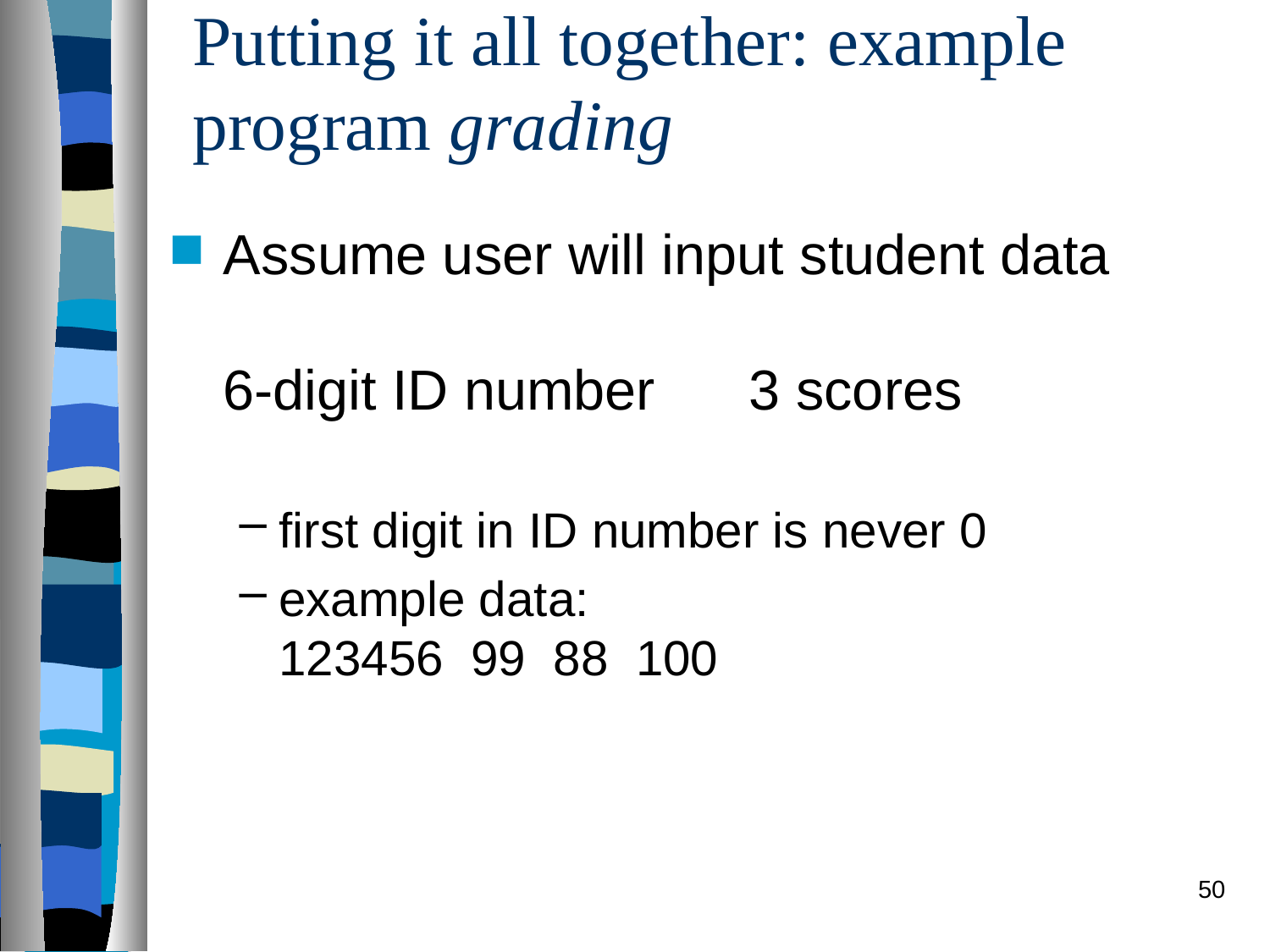

# Putting it all together: example program grading
Assume user will input student data
6-digit ID number      3 scores
first digit in ID number is never 0
example data:
123456  99  88  100
50